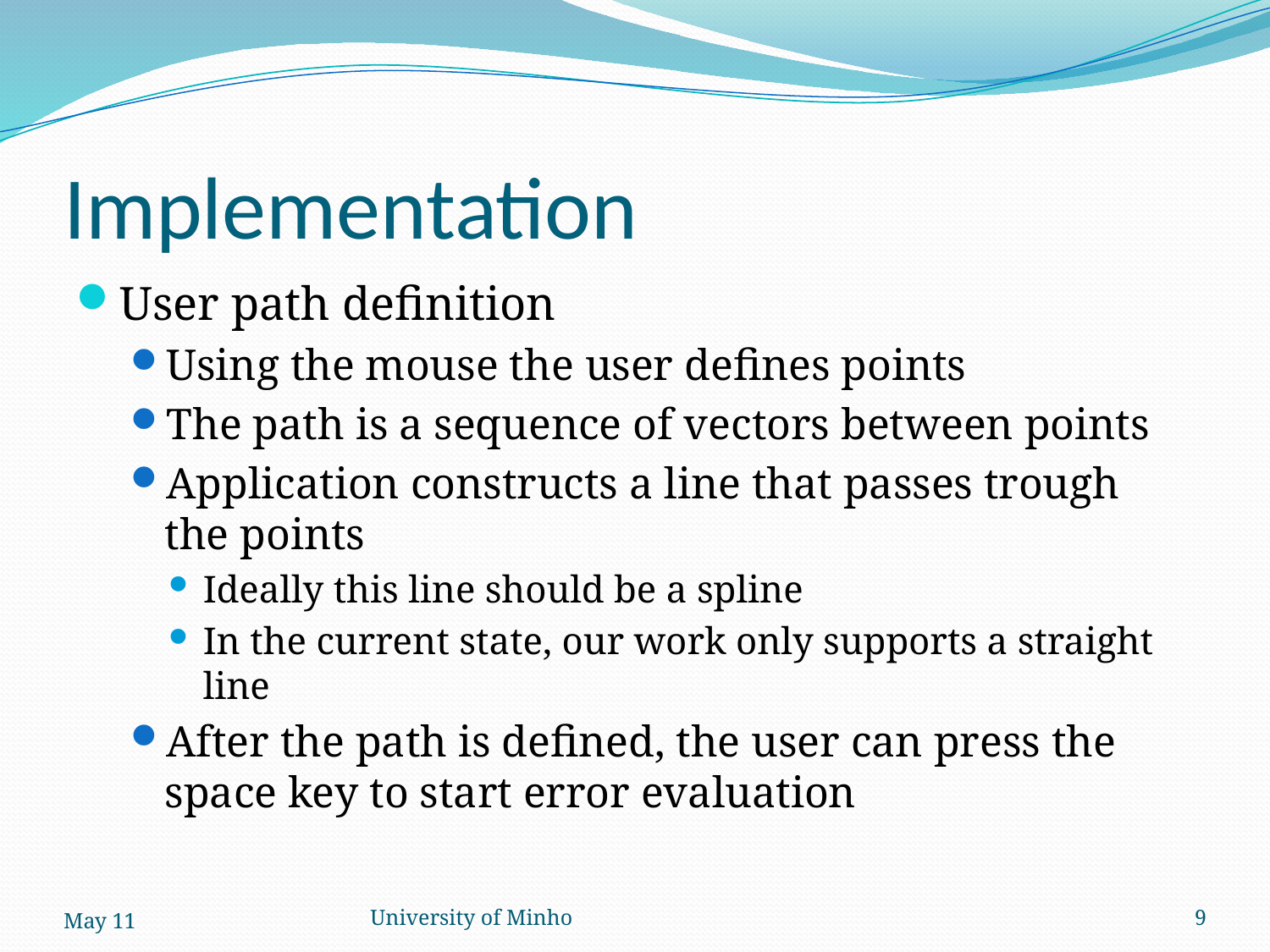

# Implementation
User path definition
Using the mouse the user defines points
The path is a sequence of vectors between points
Application constructs a line that passes trough the points
Ideally this line should be a spline
In the current state, our work only supports a straight line
After the path is defined, the user can press the space key to start error evaluation
May 11
University of Minho
9